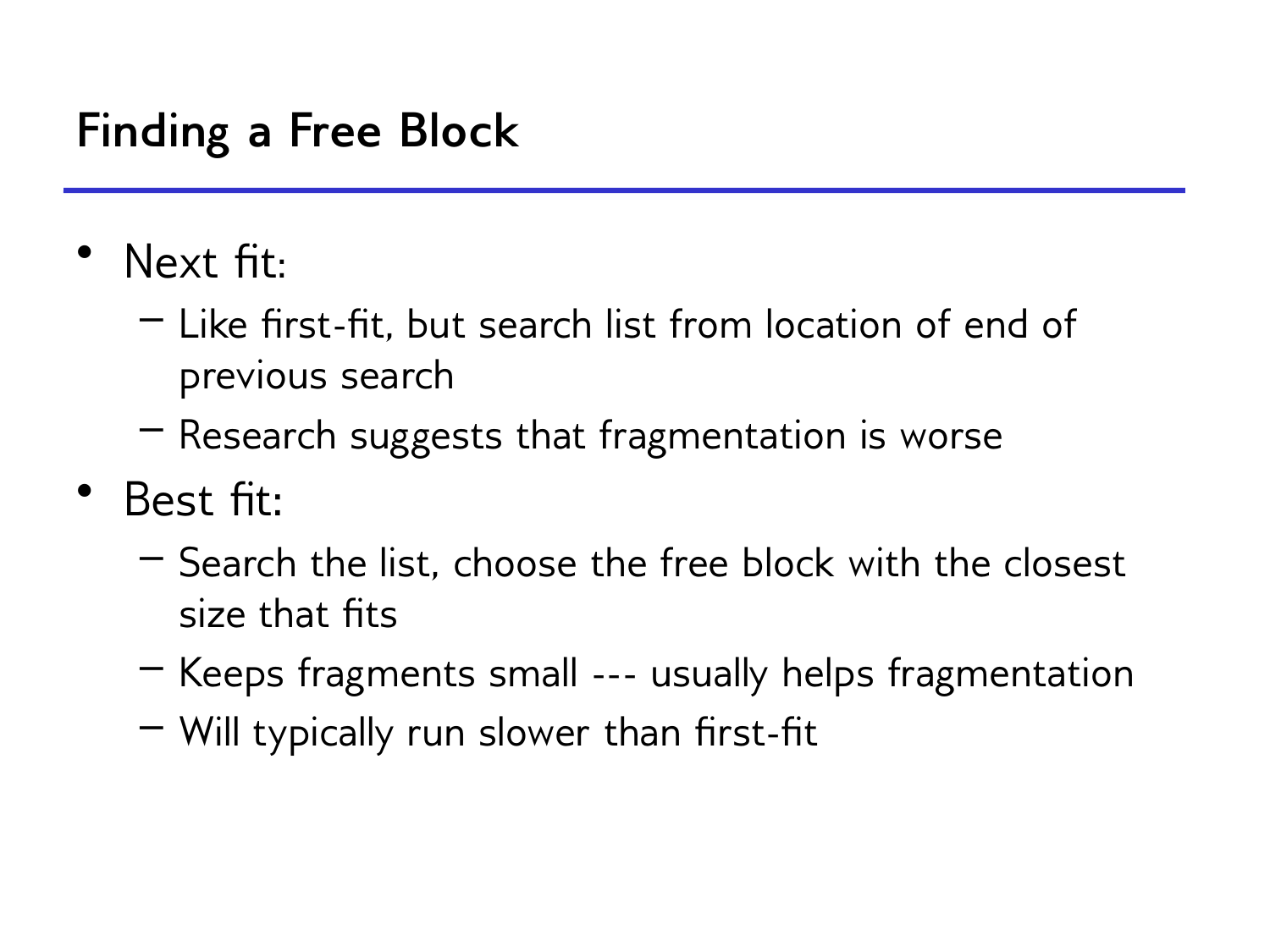

# Finding a Free Block
Next fit:
Like first-fit, but search list from location of end of previous search
Research suggests that fragmentation is worse
Best fit:
Search the list, choose the free block with the closest size that fits
Keeps fragments small --- usually helps fragmentation
Will typically run slower than first-fit
32